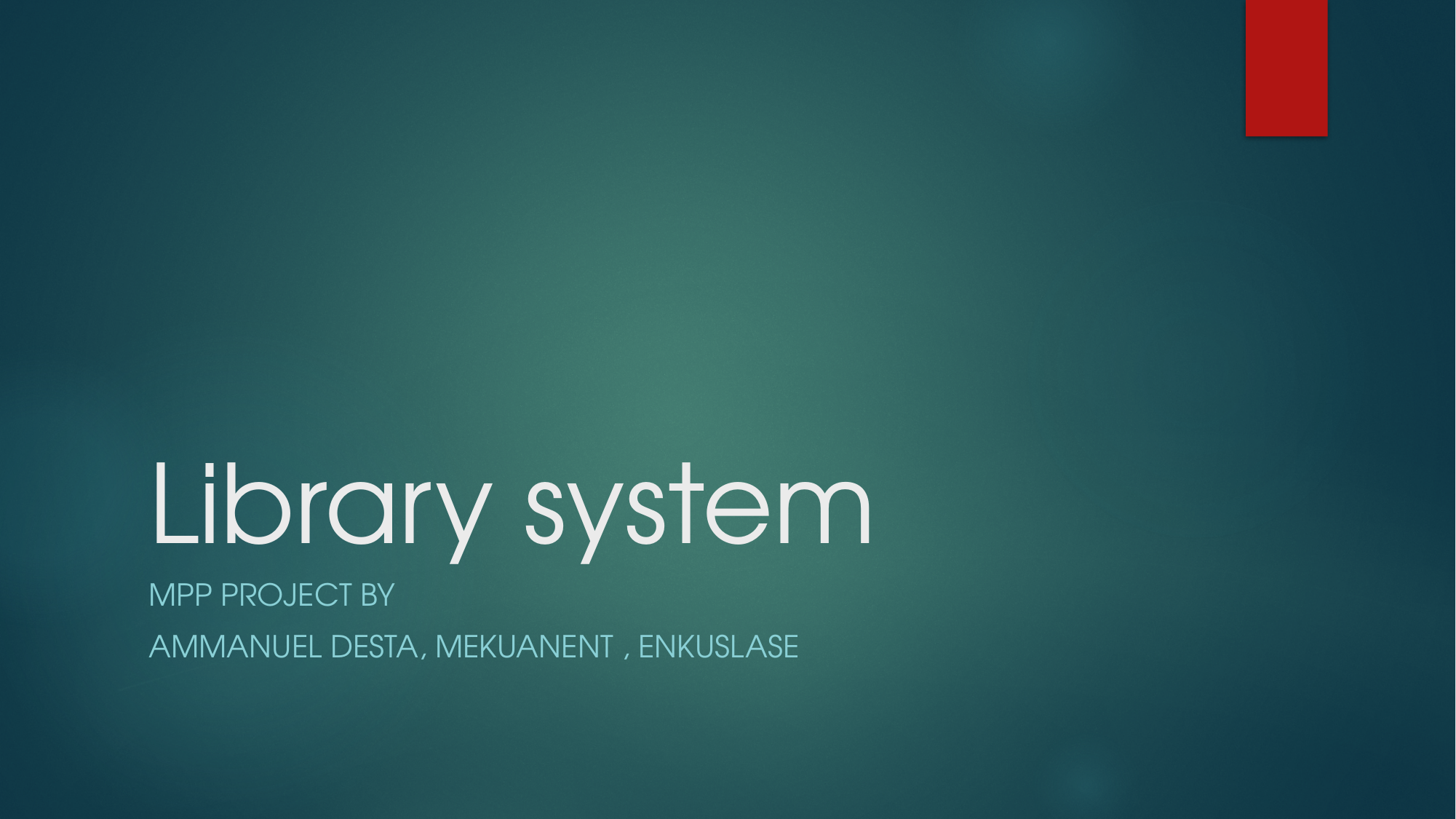

# Library system
MPP project by
Ammanuel desta, mekuanent , enkuslase